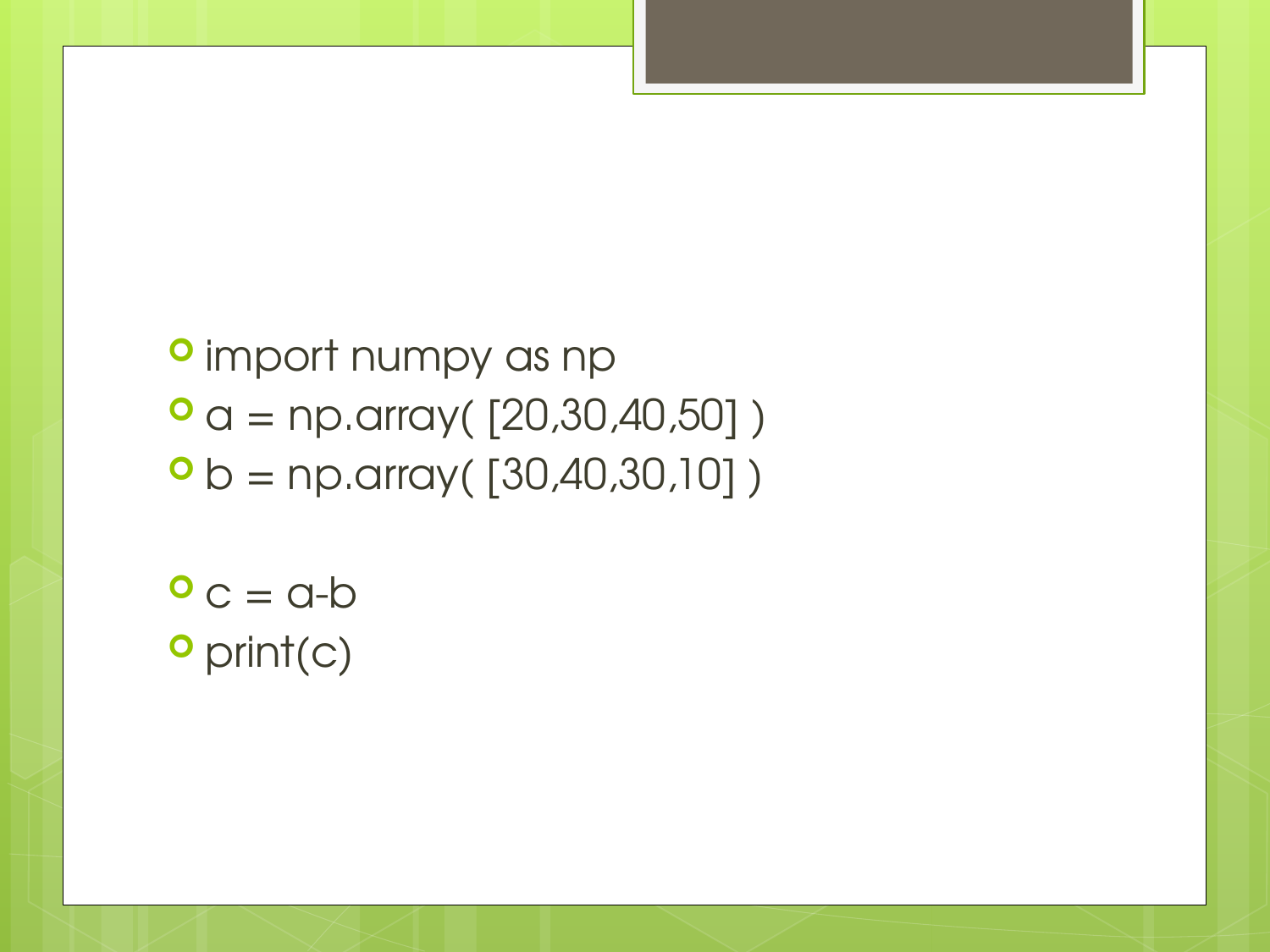

#
import numpy as np
a = np.array( [20,30,40,50] )
b = np.array( [30,40,30,10] )

c = a-b
print(c)